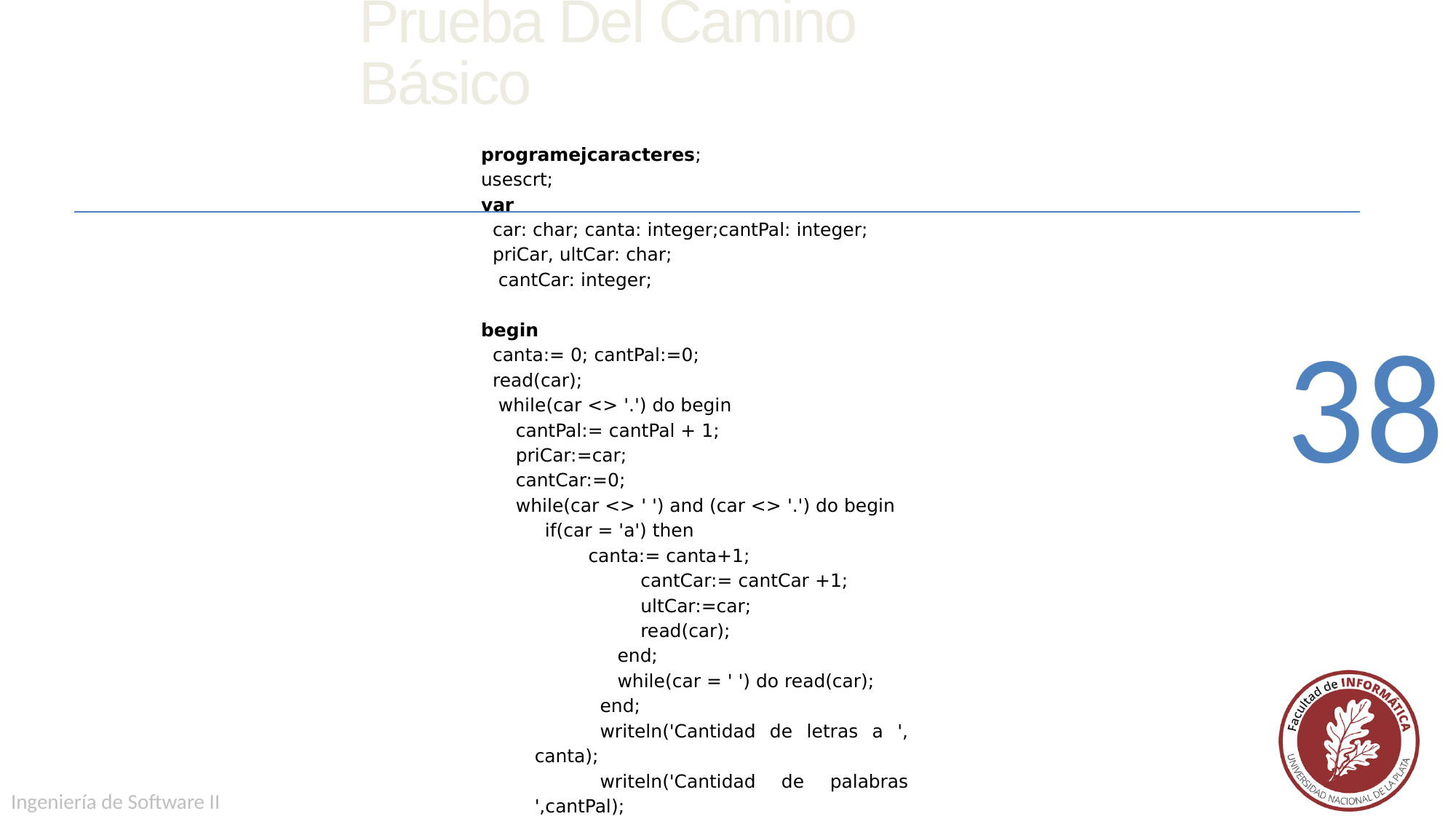

Prueba Del Camino Básico
programejcaracteres;
usescrt;
var
  car: char; canta: integer;cantPal: integer;
  priCar, ultCar: char;
   cantCar: integer;

begin
  canta:= 0; cantPal:=0;
  read(car);
   while(car <> '.') do begin
      cantPal:= cantPal + 1;
      priCar:=car;
      cantCar:=0;
      while(car <> ' ') and (car <> '.') do begin
           if(car = 'a') then
canta:= canta+1;
         cantCar:= cantCar +1;
         ultCar:=car;
         read(car);
     end;
     while(car = ' ') do read(car);
  end;
  writeln('Cantidad de letras a ', canta);
  writeln('Cantidad de palabras ',cantPal);
end.
38
Ingeniería de Software II